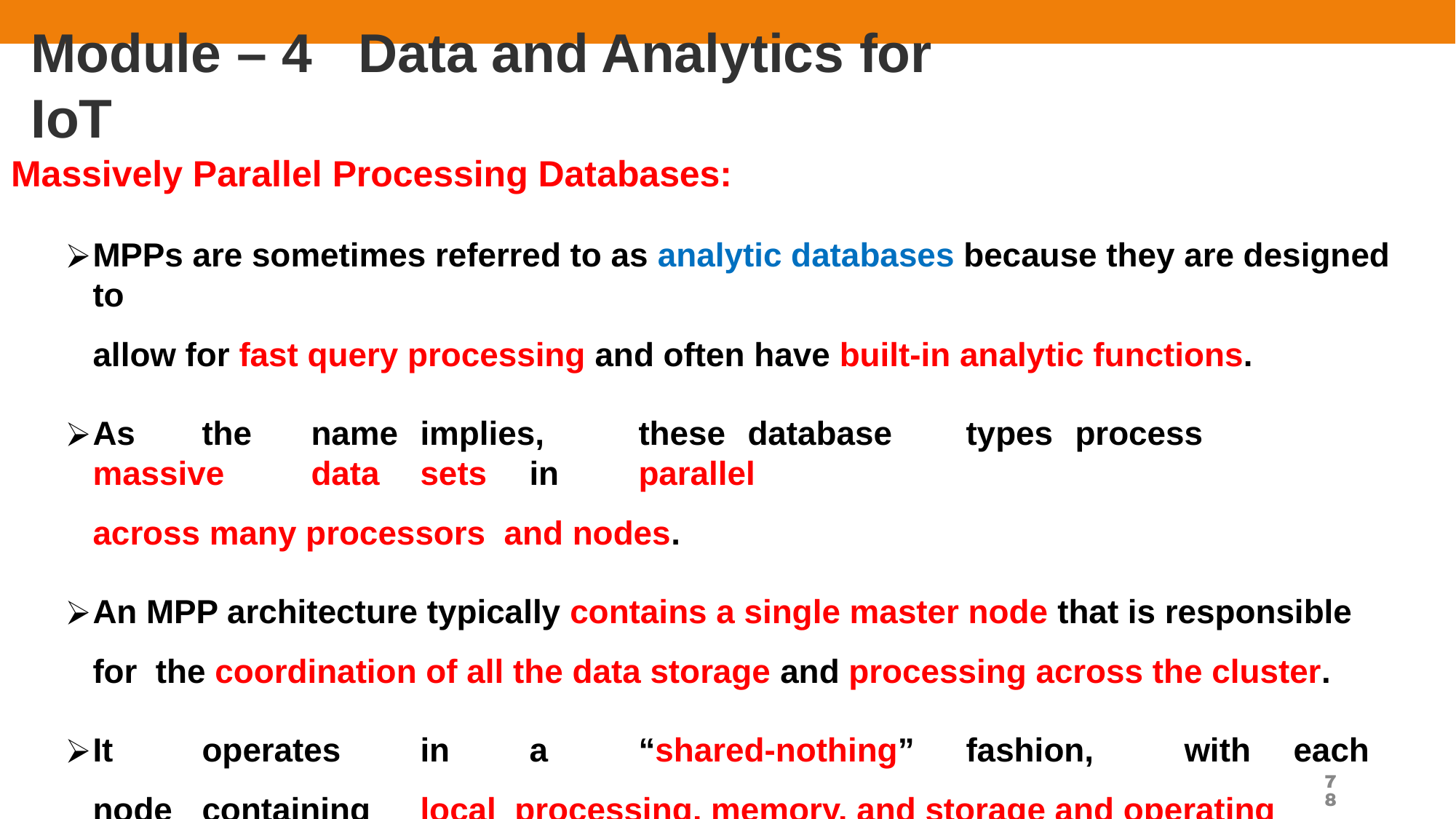

# Module – 4	Data and Analytics for IoT
Massively Parallel Processing Databases:
MPPs are sometimes referred to as analytic databases because they are designed to
allow for fast query processing and often have built-in analytic functions.
As	the	name	implies,	these	database	types	process	massive	data	sets	in	parallel
across many processors  and nodes.
An MPP architecture typically contains a single master node that is responsible for  the coordination of all the data storage and processing across the cluster.
It	operates	in	a	“shared-nothing”	fashion,	with	each	node	containing	local  processing, memory, and storage and operating independently
78